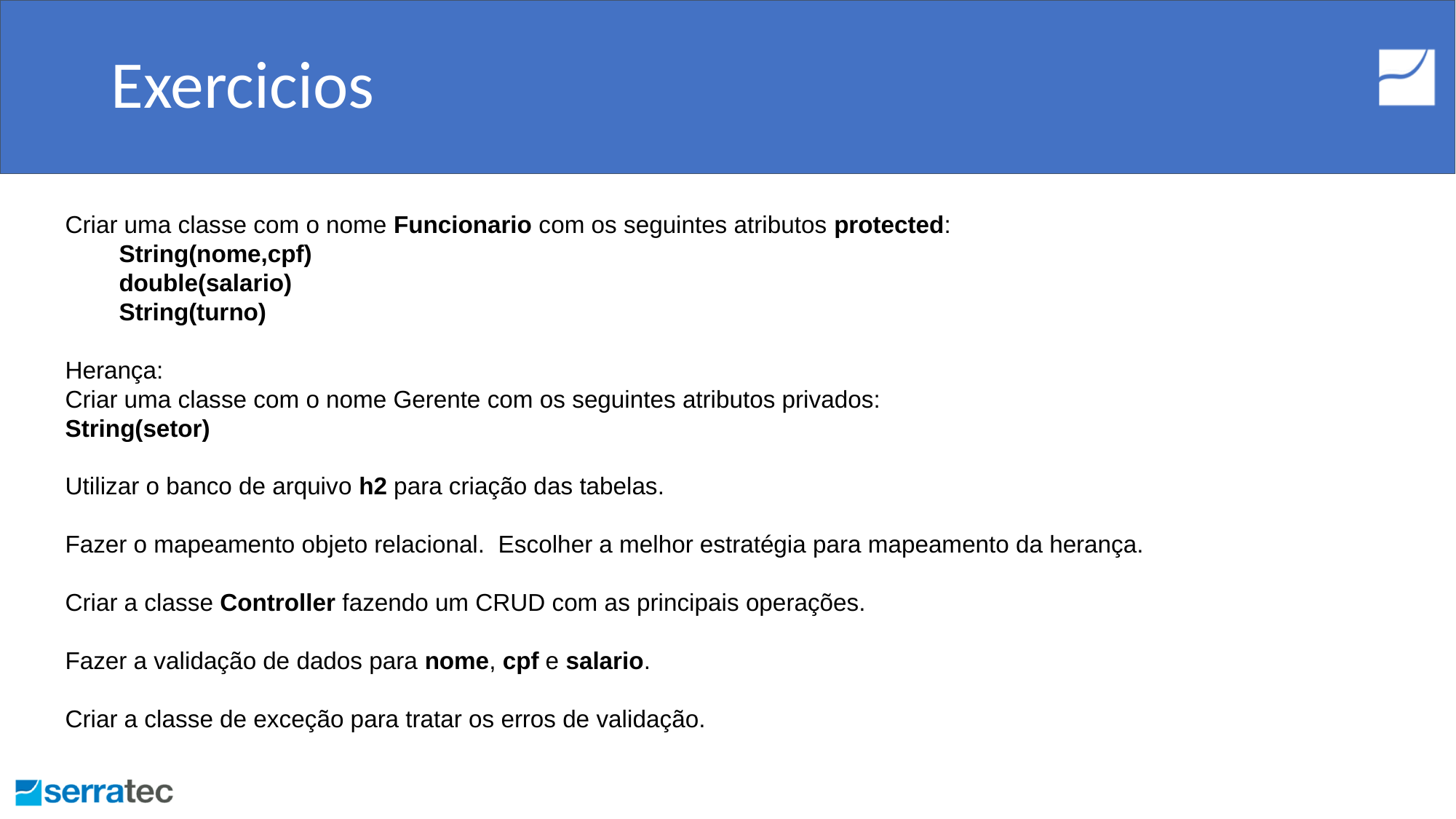

# Exercicios
Criar uma classe com o nome Funcionario com os seguintes atributos protected:
        String(nome,cpf)
        double(salario)
        String(turno)

Herança:
Criar uma classe com o nome Gerente com os seguintes atributos privados:
String(setor)

Utilizar o banco de arquivo h2 para criação das tabelas.

Fazer o mapeamento objeto relacional.  Escolher a melhor estratégia para mapeamento da herança.

Criar a classe Controller fazendo um CRUD com as principais operações.

Fazer a validação de dados para nome, cpf e salario.

Criar a classe de exceção para tratar os erros de validação.